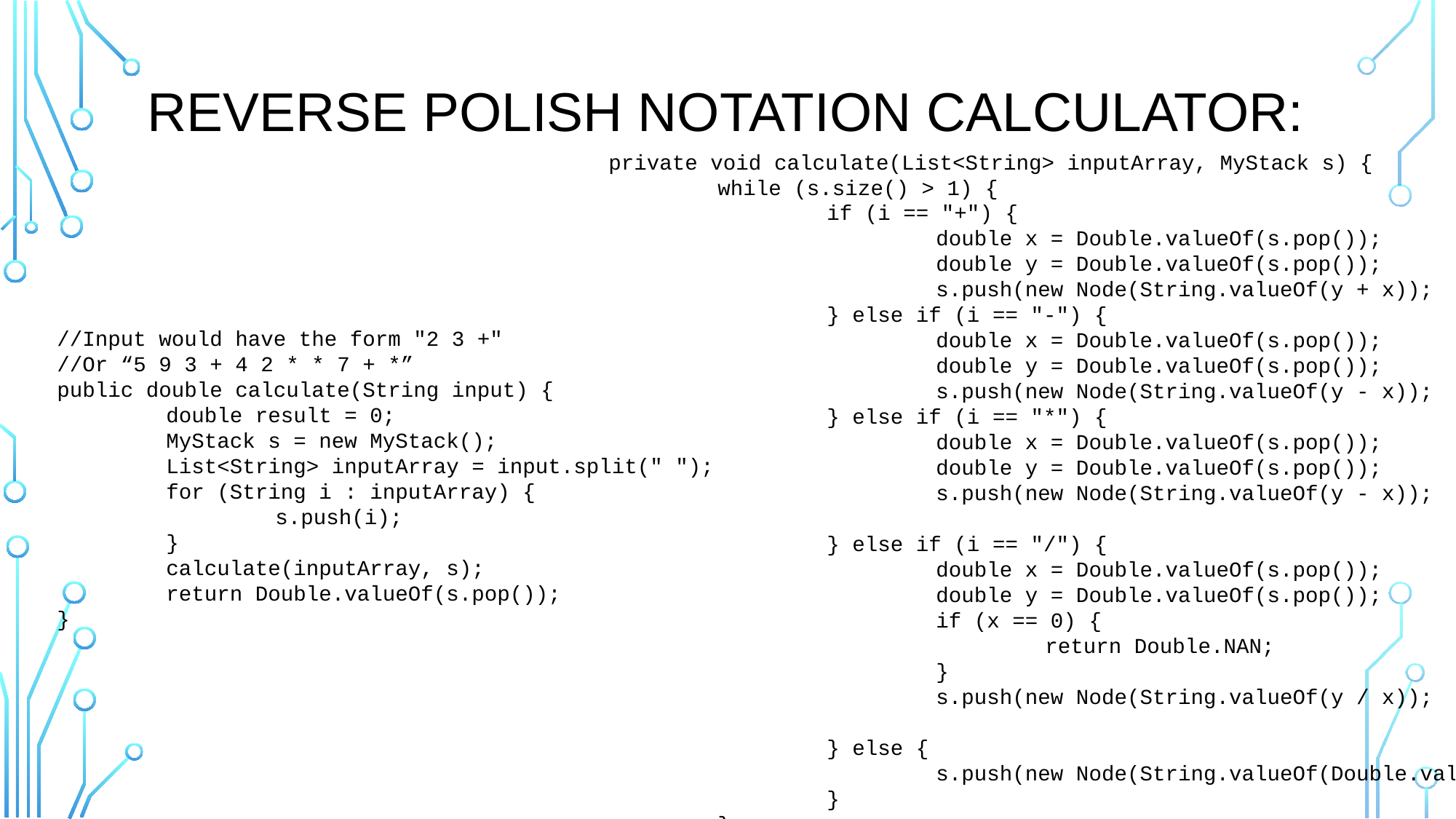

# Reverse Polish Notation Calculator:
private void calculate(List<String> inputArray, MyStack s) {
	while (s.size() > 1) {
		if (i == "+") {
			double x = Double.valueOf(s.pop());
			double y = Double.valueOf(s.pop());
			s.push(new Node(String.valueOf(y + x));
		} else if (i == "-") {
			double x = Double.valueOf(s.pop());
			double y = Double.valueOf(s.pop());
			s.push(new Node(String.valueOf(y - x));
		} else if (i == "*") {
			double x = Double.valueOf(s.pop());
			double y = Double.valueOf(s.pop());
			s.push(new Node(String.valueOf(y - x));
		} else if (i == "/") {
			double x = Double.valueOf(s.pop());
			double y = Double.valueOf(s.pop());
			if (x == 0) {
				return Double.NAN;
			}
			s.push(new Node(String.valueOf(y / x));
		} else {
			s.push(new Node(String.valueOf(Double.valueOf(i));
		}
	}
}
//Input would have the form "2 3 +"
//Or “5 9 3 + 4 2 * * 7 + *”
public double calculate(String input) {
	double result = 0;
	MyStack s = new MyStack();
	List<String> inputArray = input.split(" ");
	for (String i : inputArray) {
		s.push(i);
	}
	calculate(inputArray, s);
	return Double.valueOf(s.pop());
}